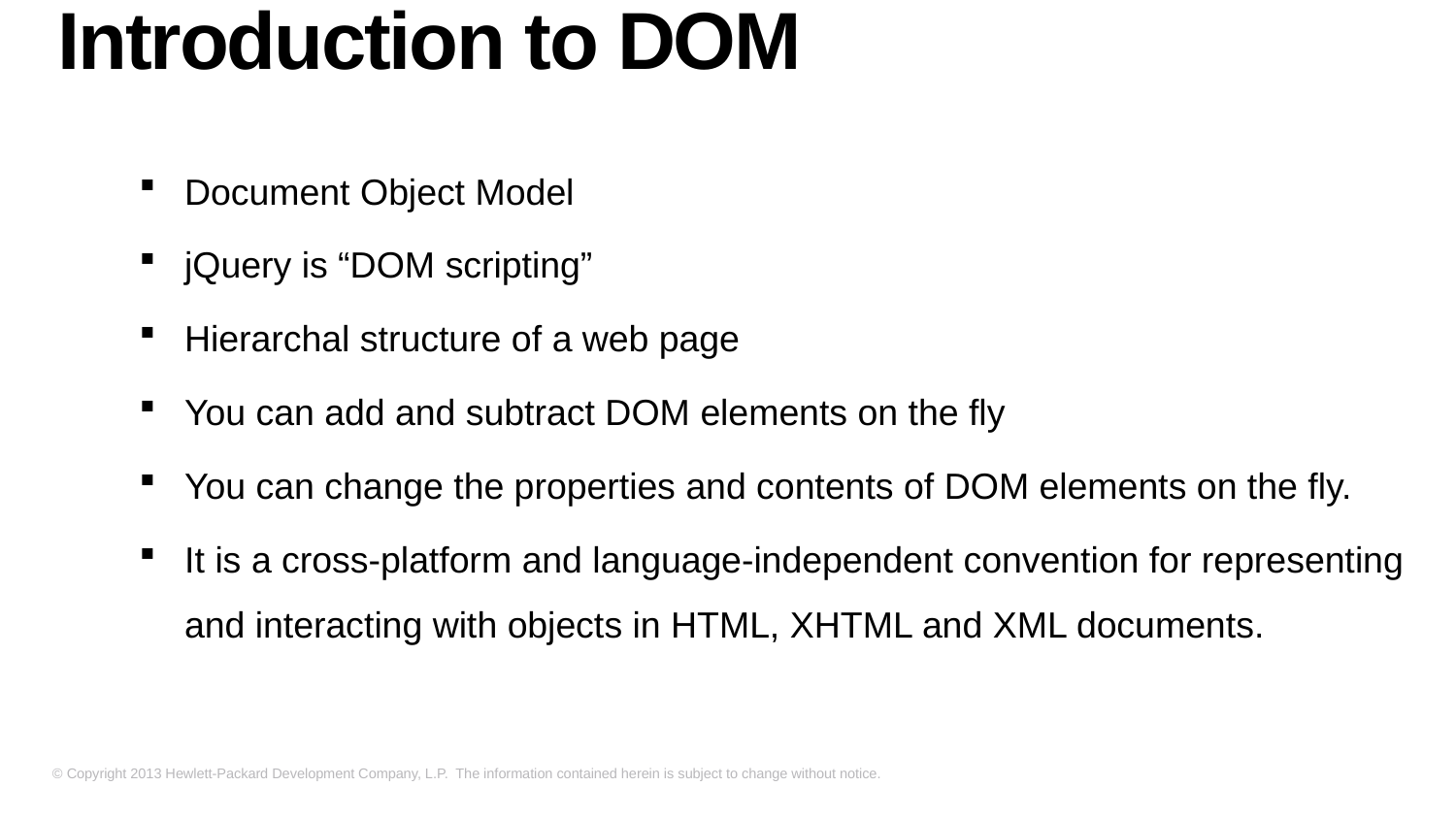

# Introduction to DOM
Document Object Model
jQuery is “DOM scripting”
Hierarchal structure of a web page
You can add and subtract DOM elements on the fly
You can change the properties and contents of DOM elements on the fly.
It is a cross-platform and language-independent convention for representing and interacting with objects in HTML, XHTML and XML documents.